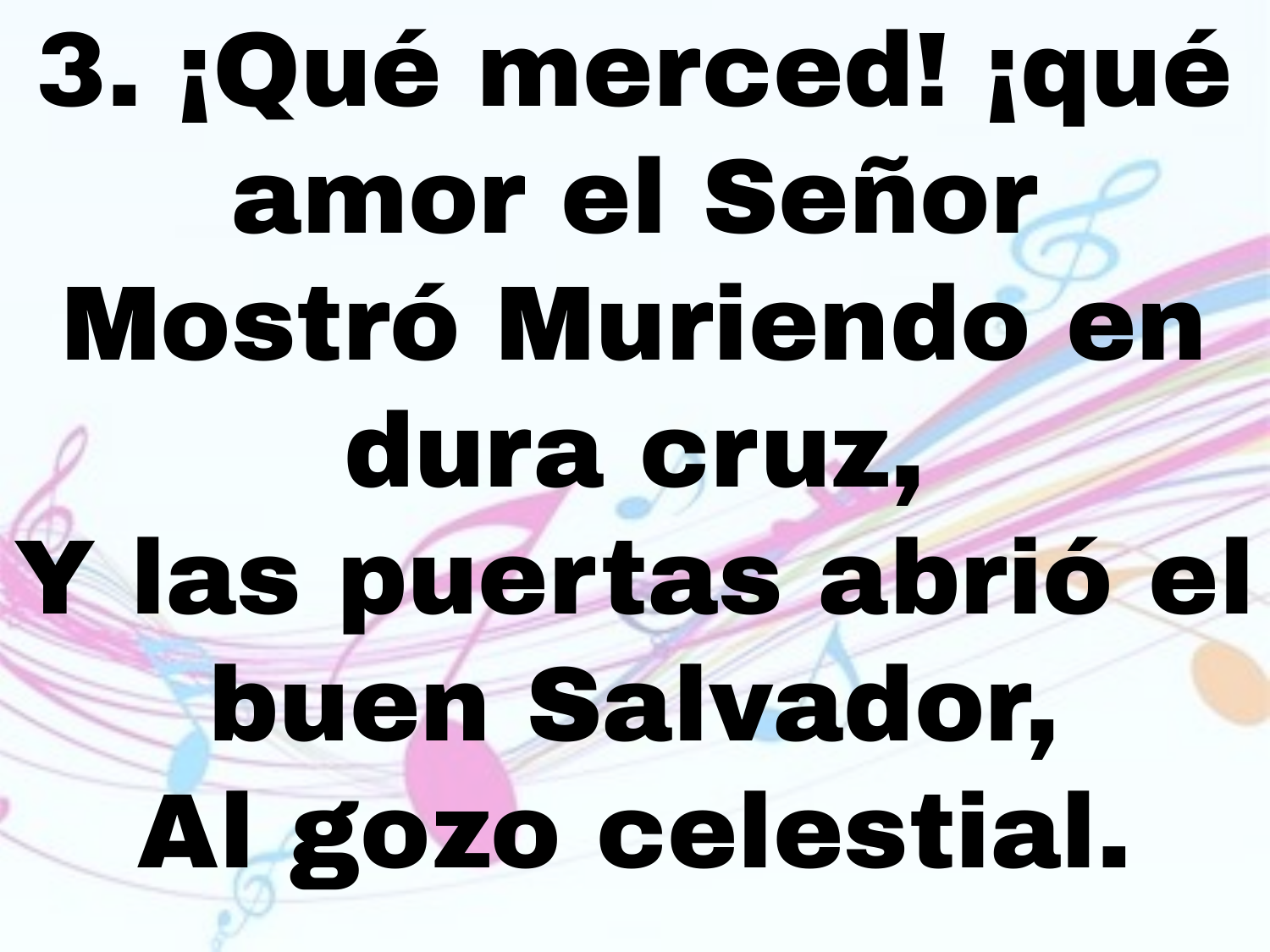

3. ¡Qué merced! ¡qué amor el Señor
Mostró Muriendo en dura cruz,
Y las puertas abrió el buen Salvador,
Al gozo celestial.